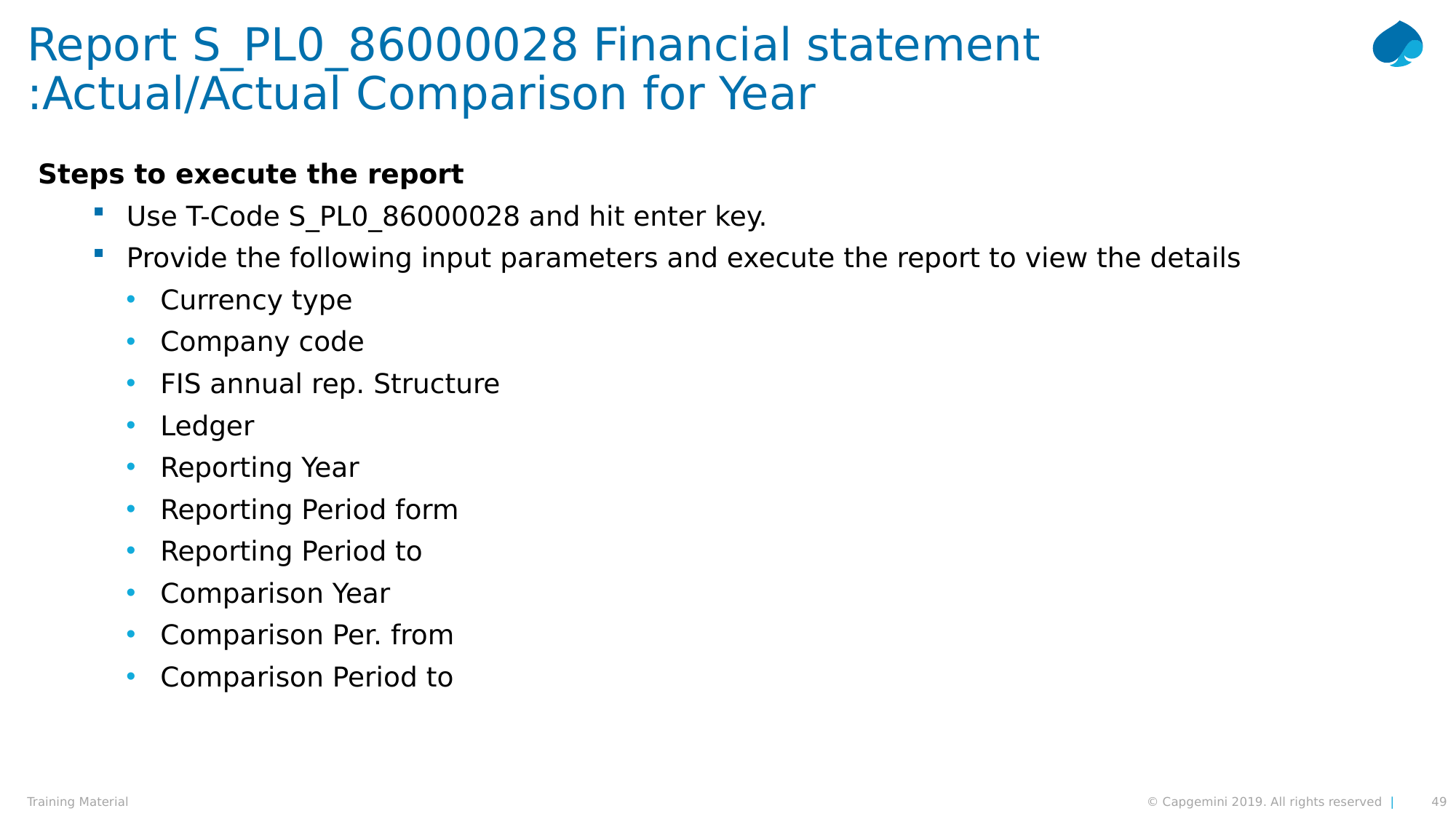

# Report S_PL0_86000028 Financial statement :Actual/Actual Comparison for Year
Steps to execute the report
Use T-Code S_PL0_86000028 and hit enter key.
Provide the following input parameters and execute the report to view the details
Currency type
Company code
FIS annual rep. Structure
Ledger
Reporting Year
Reporting Period form
Reporting Period to
Comparison Year
Comparison Per. from
Comparison Period to